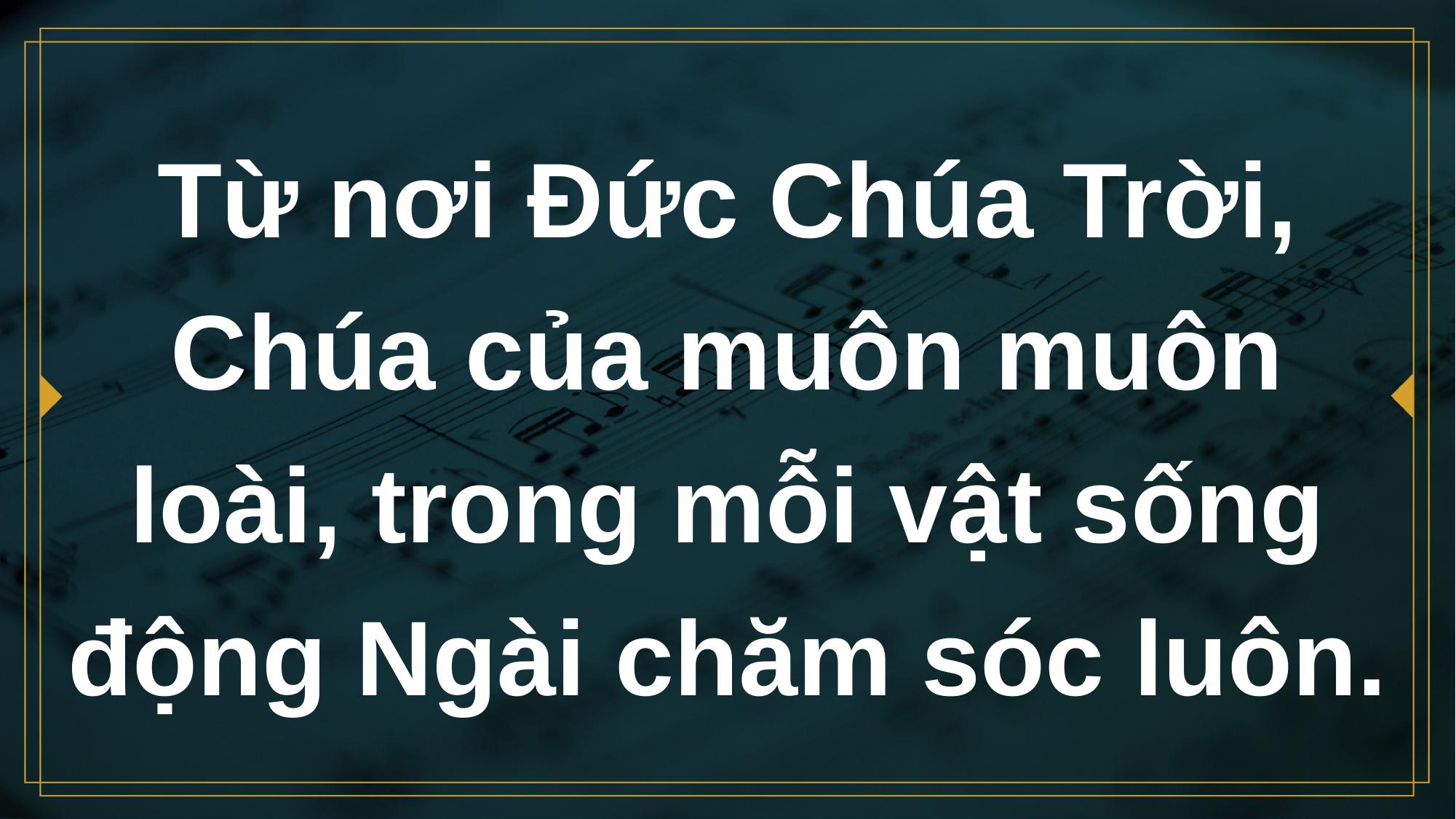

# Từ nơi Đức Chúa Trời, Chúa của muôn muôn loài, trong mỗi vật sống động Ngài chăm sóc luôn.